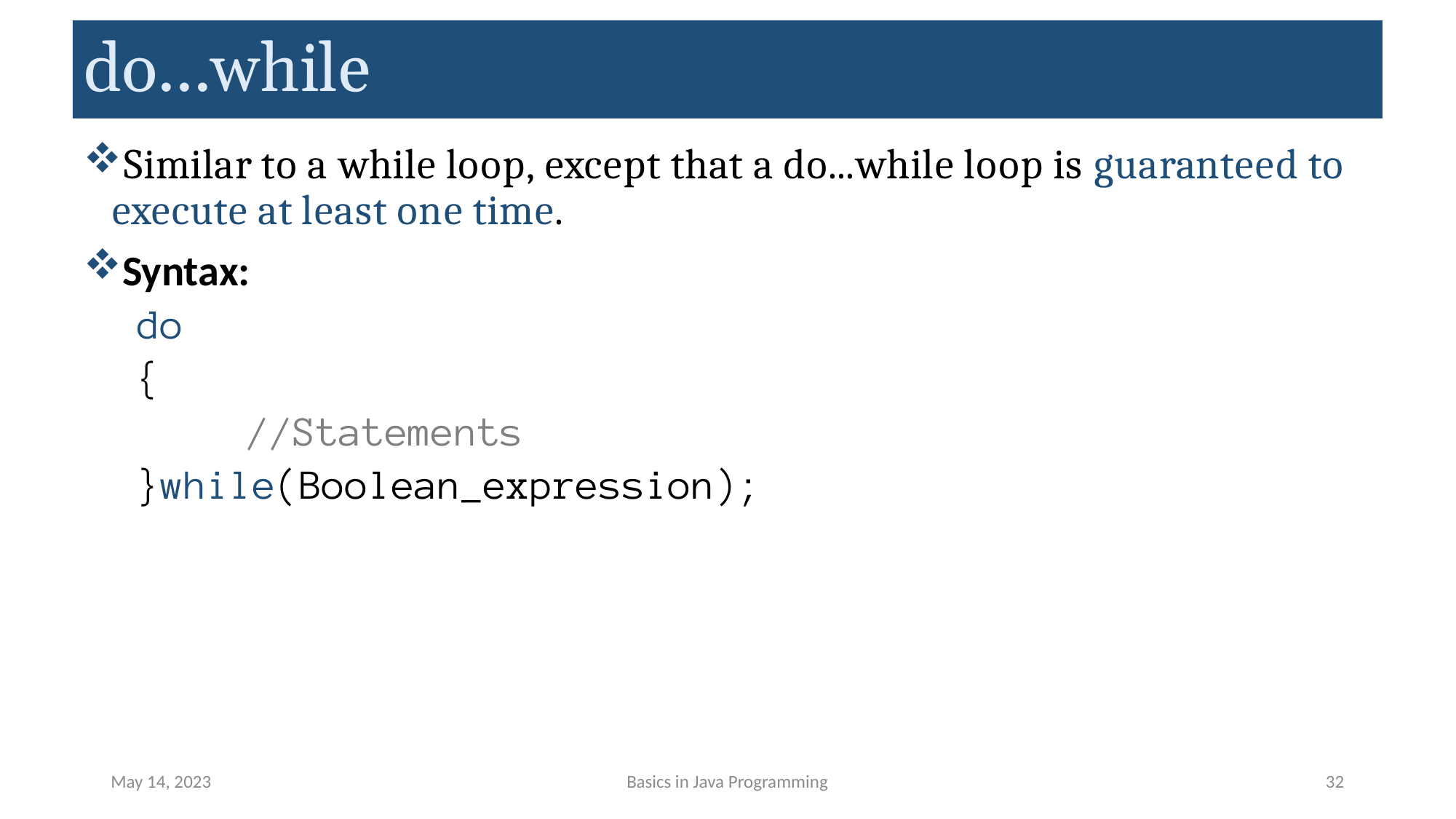

# do...while
Similar to a while loop, except that a do...while loop is guaranteed to execute at least one time.
Syntax:
do
{
	//Statements
}while(Boolean_expression);
May 14, 2023
Basics in Java Programming
32